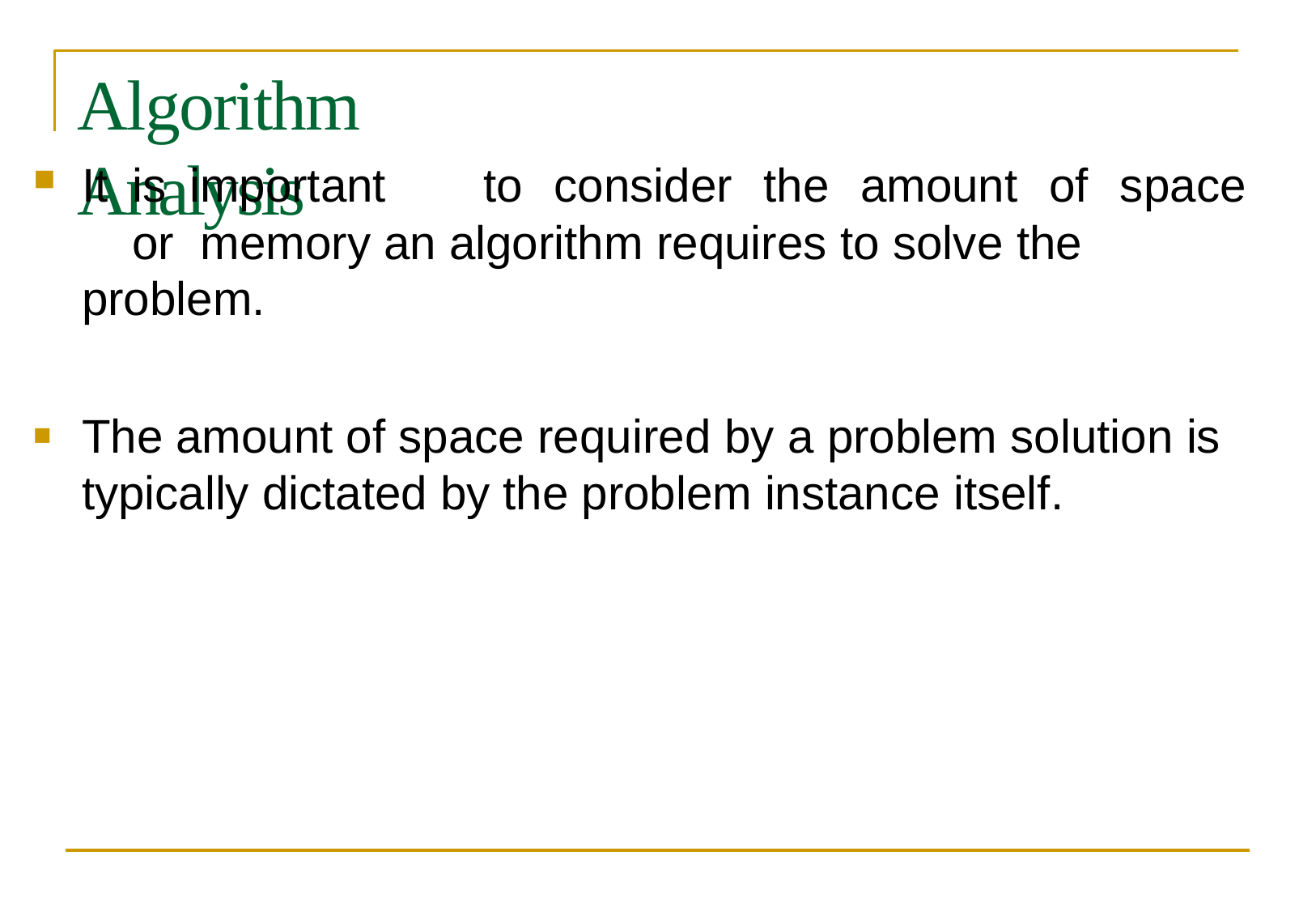

# Algorithm Analysis
It	is	important	to	consider	the	amount	of	space	or  memory an algorithm requires to solve the problem.

The amount of space required by a problem solution is  typically dictated by the problem instance itself.